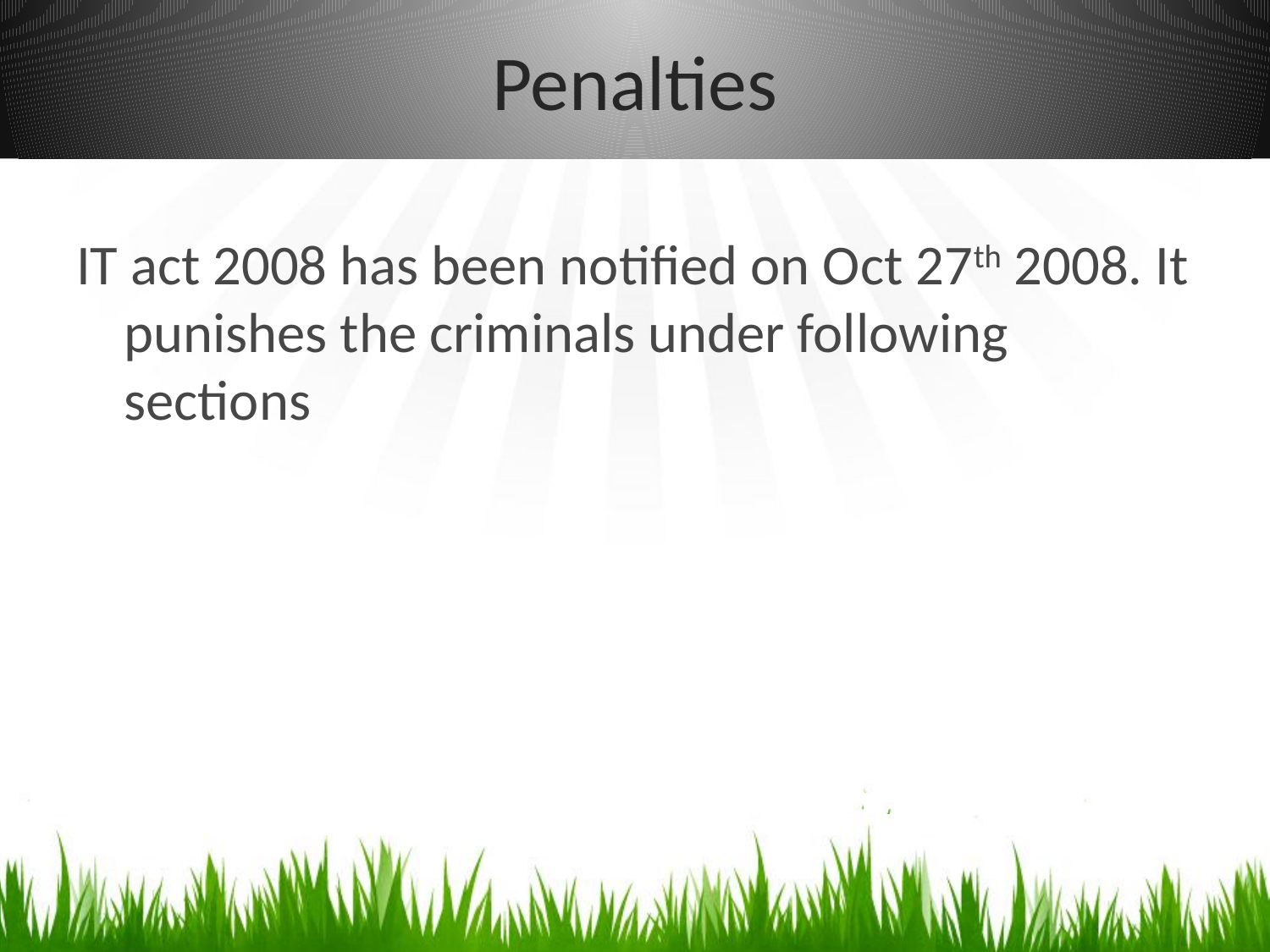

# Penalties
IT act 2008 has been notified on Oct 27th 2008. It punishes the criminals under following sections